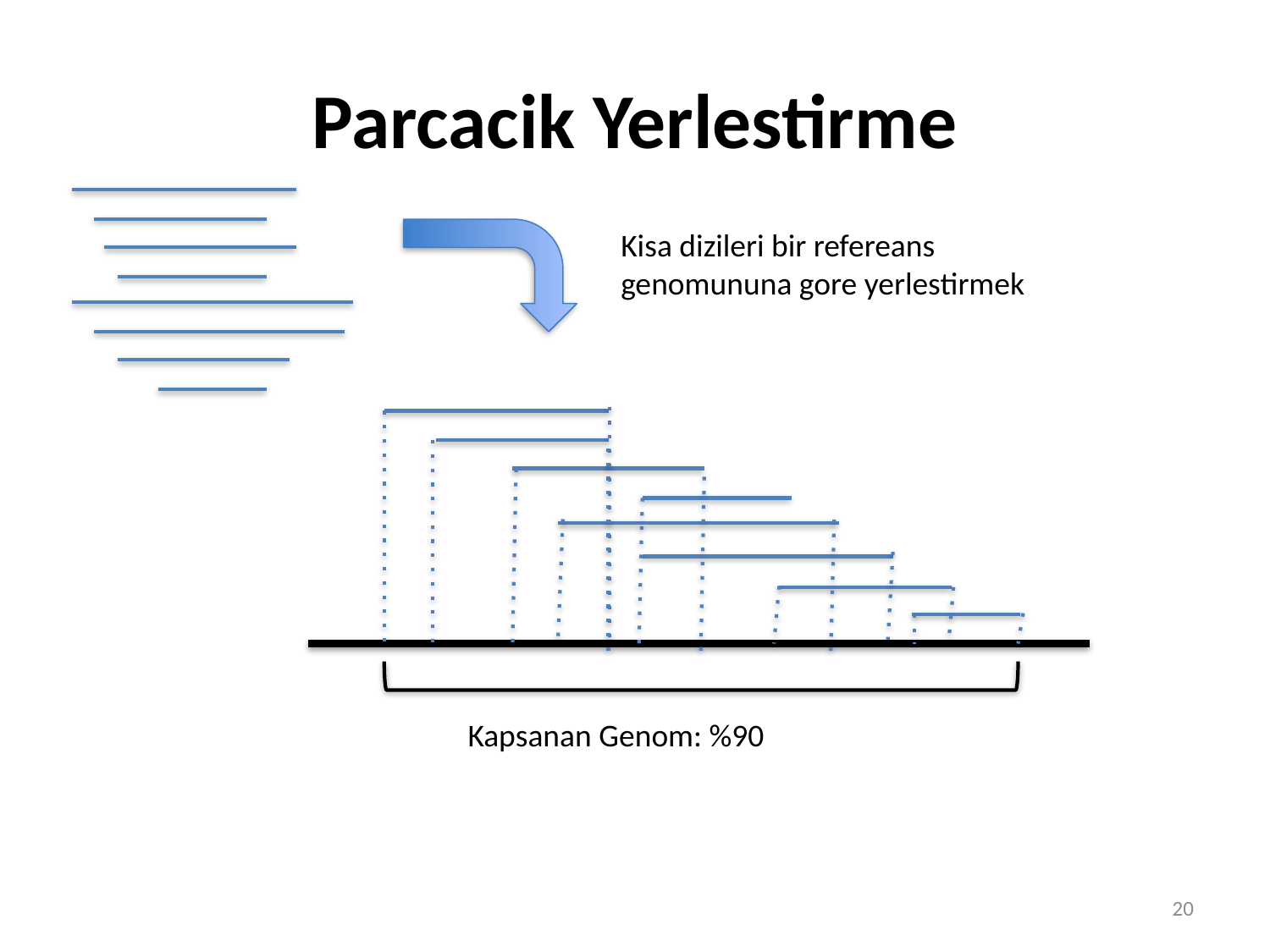

Parcacik Yerlestirme

Kisa dizileri bir refereans genomununa gore yerlestirmek

Kapsanan Genom: %90
20